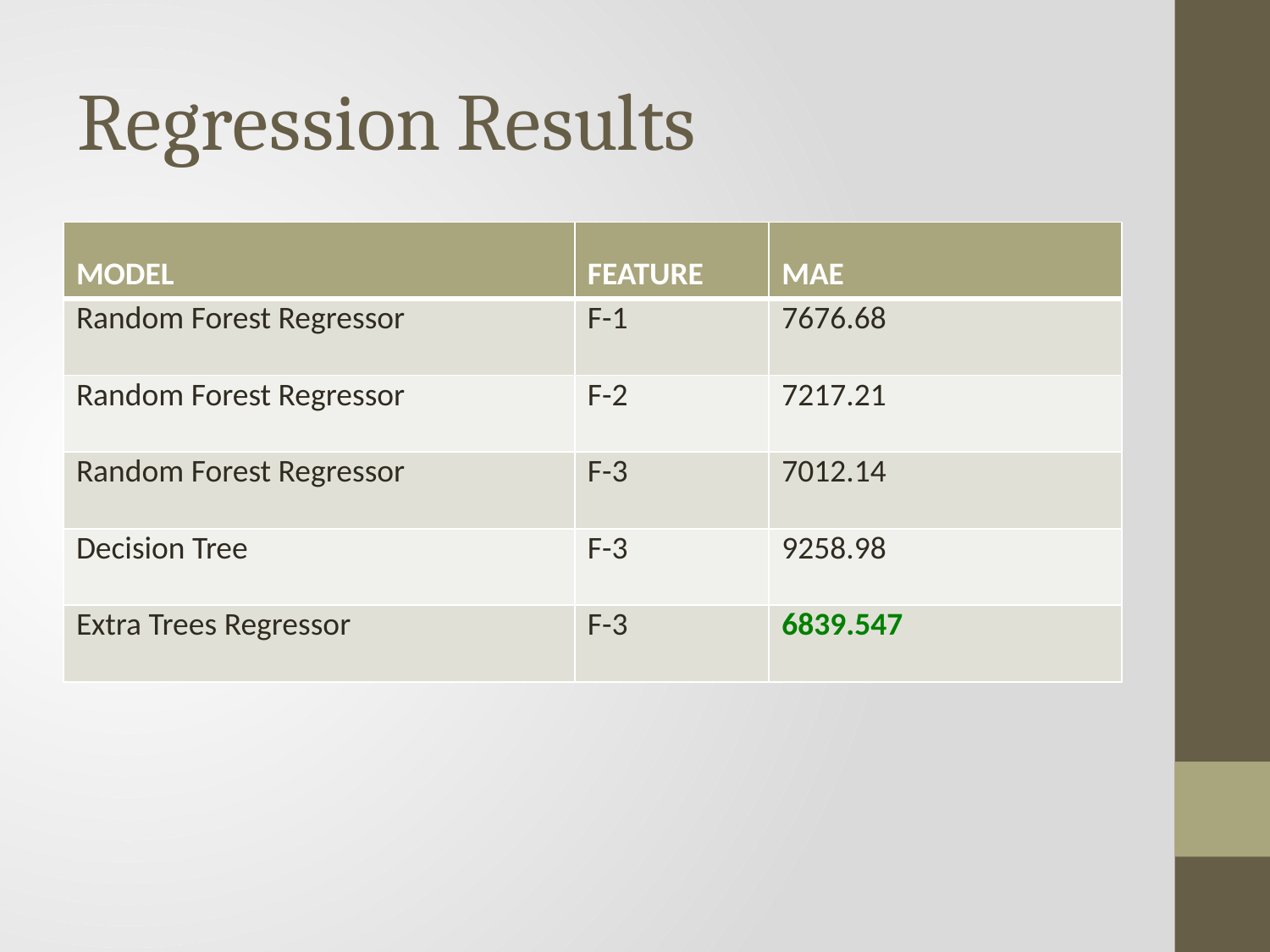

# Regression Results
| MODEL | FEATURE | MAE |
| --- | --- | --- |
| Random Forest Regressor | F-1 | 7676.68 |
| Random Forest Regressor | F-2 | 7217.21 |
| Random Forest Regressor | F-3 | 7012.14 |
| Decision Tree | F-3 | 9258.98 |
| Extra Trees Regressor | F-3 | 6839.547 |